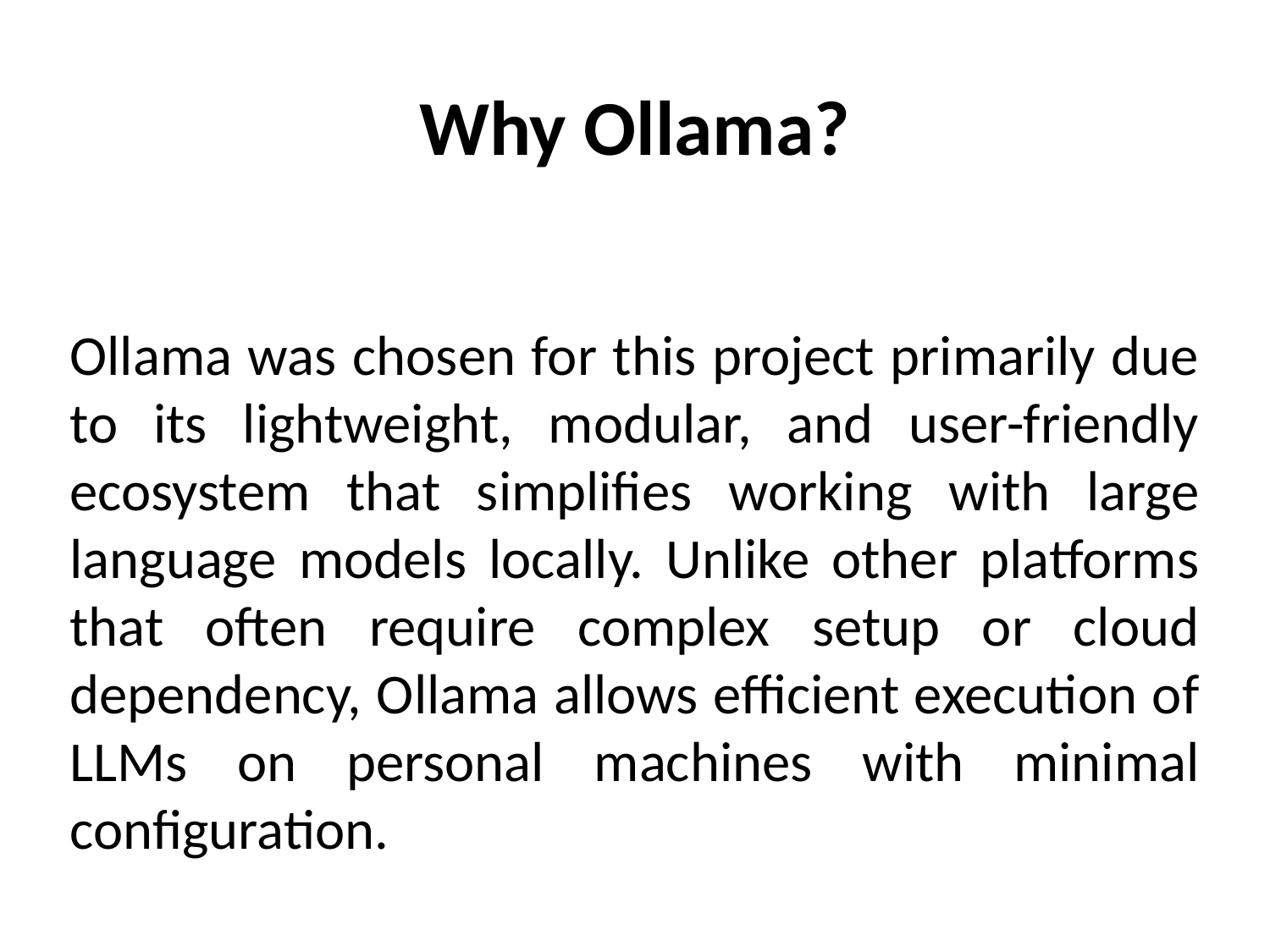

# Why Ollama?

Ollama was chosen for this project primarily due to its lightweight, modular, and user-friendly ecosystem that simplifies working with large language models locally. Unlike other platforms that often require complex setup or cloud dependency, Ollama allows efficient execution of LLMs on personal machines with minimal configuration.